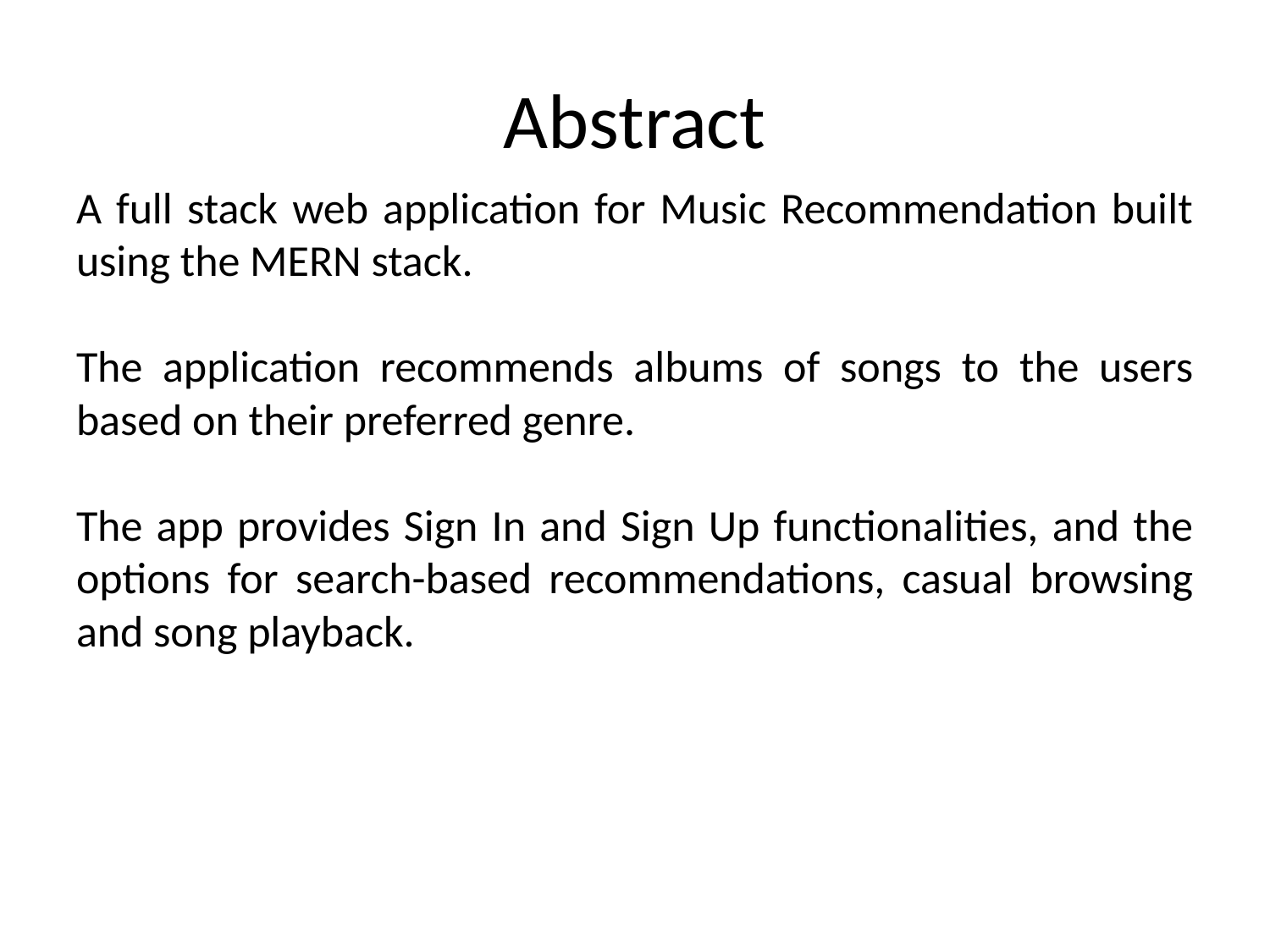

# Abstract
A full stack web application for Music Recommendation built using the MERN stack.

The application recommends albums of songs to the users based on their preferred genre.

The app provides Sign In and Sign Up functionalities, and the options for search-based recommendations, casual browsing and song playback.